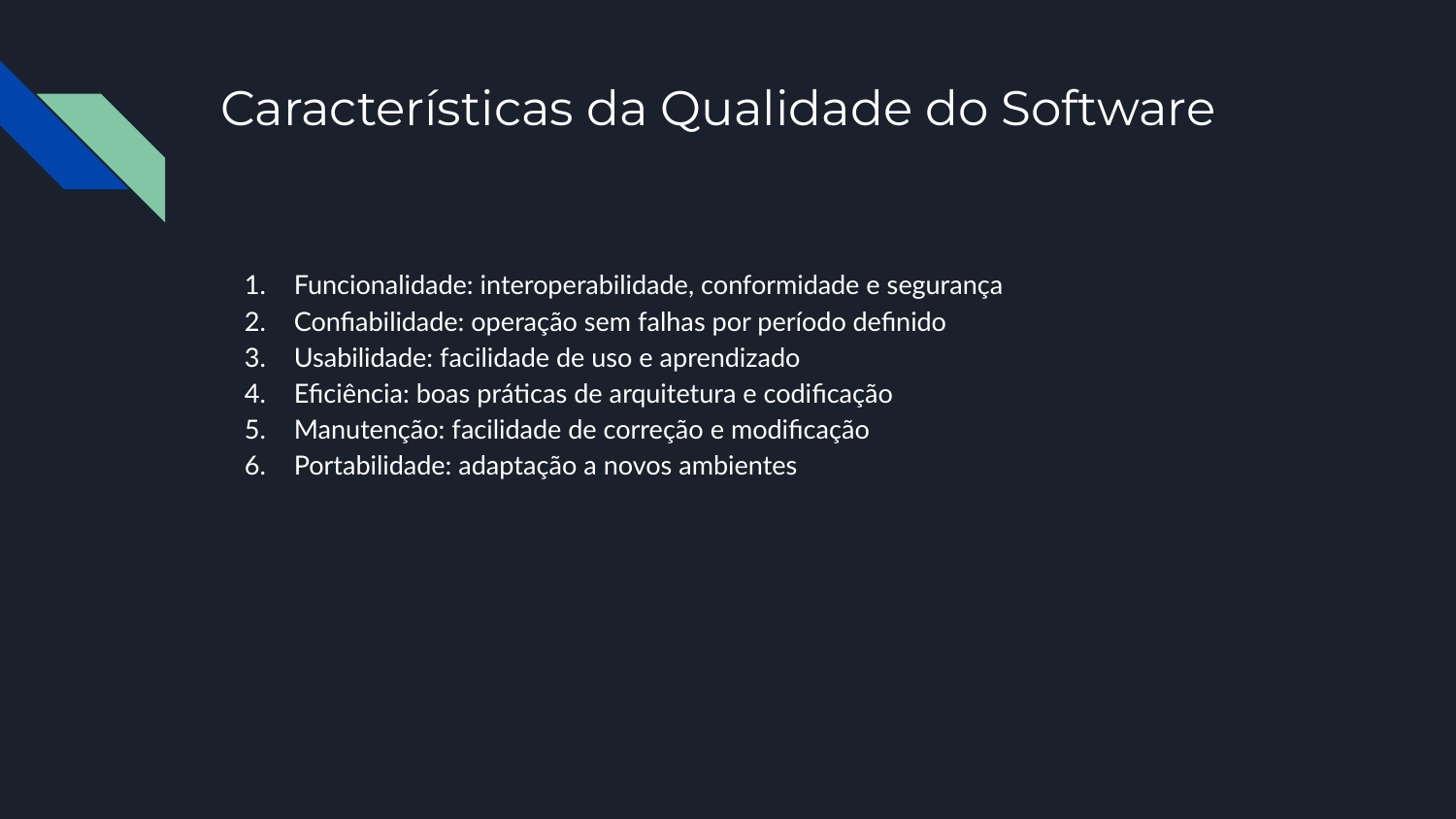

# Características da Qualidade do Software
Funcionalidade: interoperabilidade, conformidade e segurança
Confiabilidade: operação sem falhas por período definido
Usabilidade: facilidade de uso e aprendizado
Eficiência: boas práticas de arquitetura e codificação
Manutenção: facilidade de correção e modificação
Portabilidade: adaptação a novos ambientes